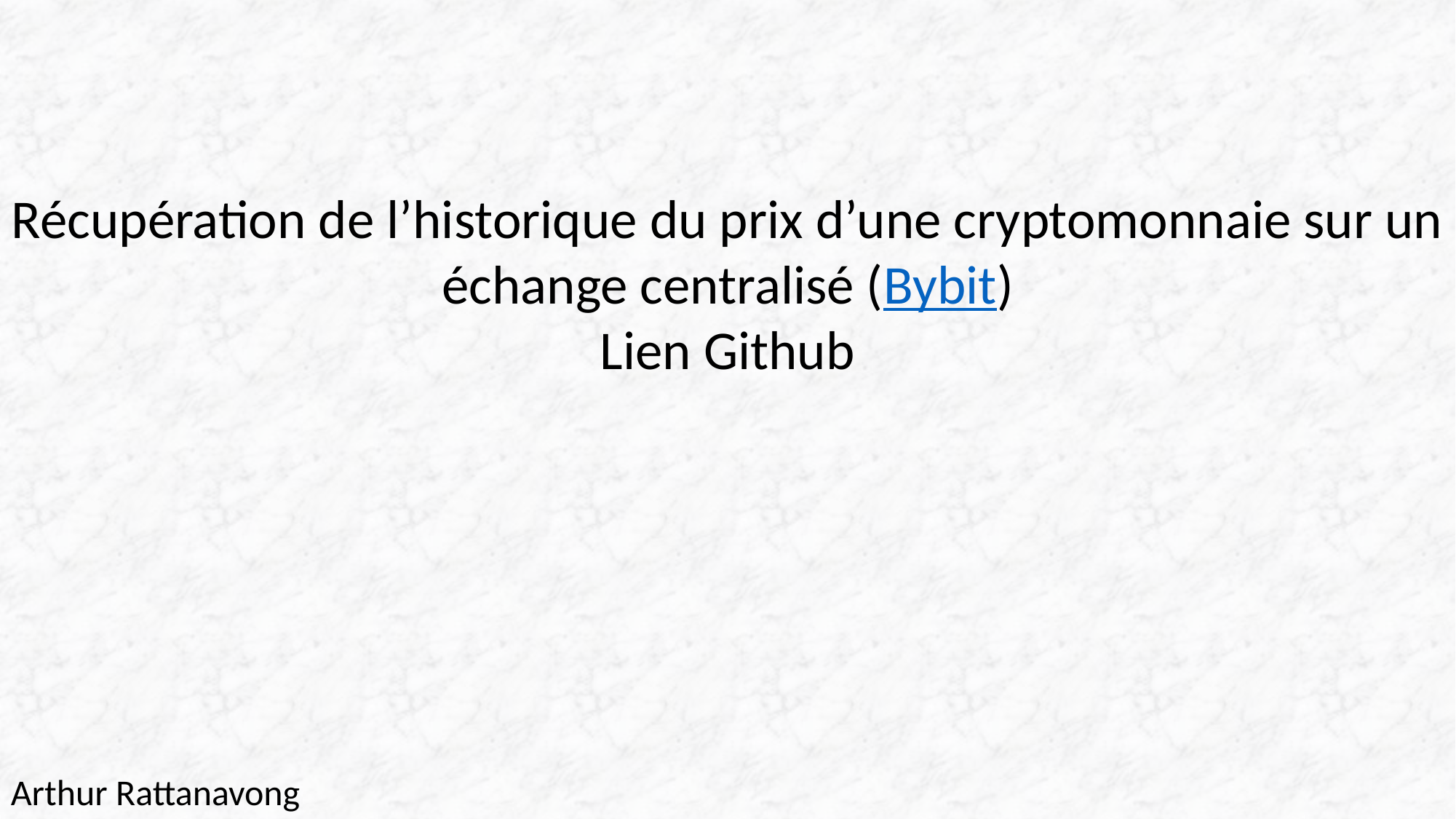

Récupération de l’historique du prix d’une cryptomonnaie sur un échange centralisé (Bybit)
Lien Github
Arthur Rattanavong